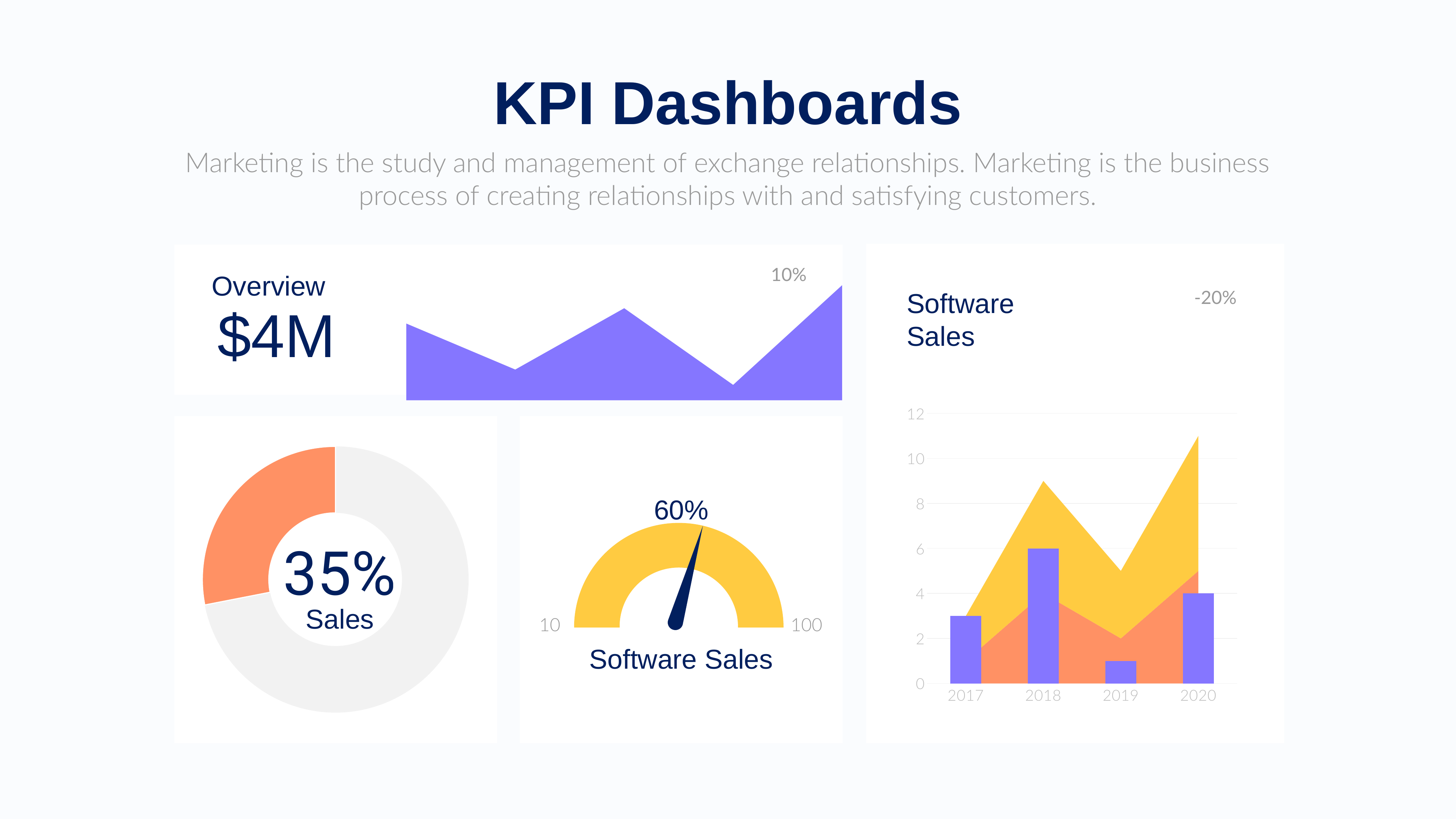

KPI Dashboards
Marketing is the study and management of exchange relationships. Marketing is the business process of creating relationships with and satisfying customers.

### Chart

| Category | Series 1 |
|---|---|
| 2015 | 10.0 |
| 2016 | 4.0 |
| 2017 | 12.0 |
| 2018 | 2.0 |
| 2019 | 15.0 |

### Chart

| Category |
|---|
10%
Overview
Software
Sales
-20%
$4M

### Chart

| Category | Series 1 | Series 2 | Series 3 |
|---|---|---|---|
| 2017 | 1.0 | 2.0 | 3.0 |
| 2018 | 4.0 | 5.0 | 6.0 |
| 2019 | 2.0 | 3.0 | 1.0 |
| 2020 | 5.0 | 6.0 | 4.0 |

### Chart

| Category | Sales |
|---|---|
| 1st Qtr | 8.2 |
| 2nd Qtr | 3.2 |
35%
60%

10
100
Software Sales
Sales